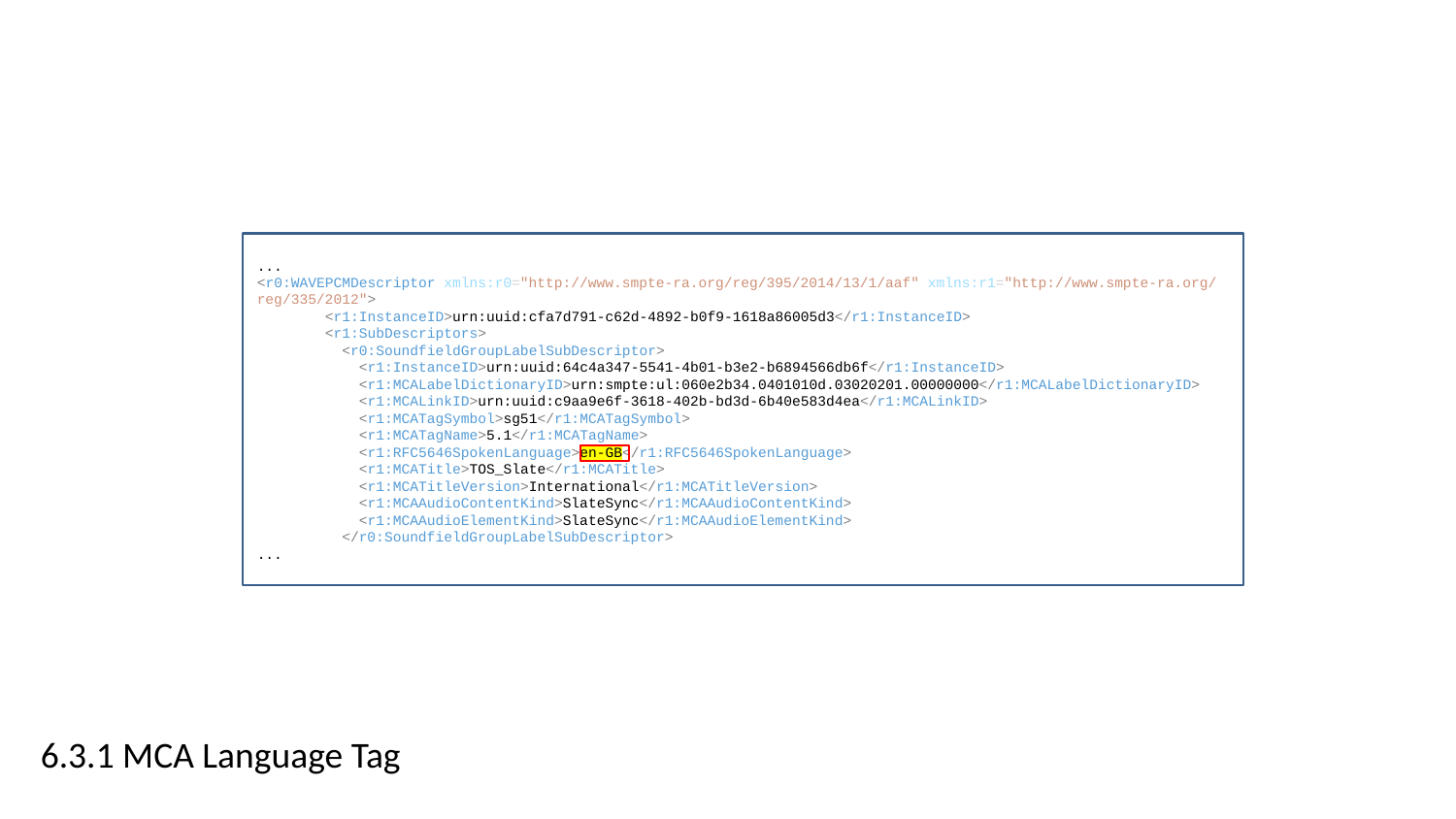

...
<r0:WAVEPCMDescriptor xmlns:r0="http://www.smpte-ra.org/reg/395/2014/13/1/aaf" xmlns:r1="http://www.smpte-ra.org/reg/335/2012">
        <r1:InstanceID>urn:uuid:cfa7d791-c62d-4892-b0f9-1618a86005d3</r1:InstanceID>
        <r1:SubDescriptors>
          <r0:SoundfieldGroupLabelSubDescriptor>
            <r1:InstanceID>urn:uuid:64c4a347-5541-4b01-b3e2-b6894566db6f</r1:InstanceID>
            <r1:MCALabelDictionaryID>urn:smpte:ul:060e2b34.0401010d.03020201.00000000</r1:MCALabelDictionaryID>
            <r1:MCALinkID>urn:uuid:c9aa9e6f-3618-402b-bd3d-6b40e583d4ea</r1:MCALinkID>
            <r1:MCATagSymbol>sg51</r1:MCATagSymbol>
            <r1:MCATagName>5.1</r1:MCATagName>
            <r1:RFC5646SpokenLanguage>en-GB</r1:RFC5646SpokenLanguage>
            <r1:MCATitle>TOS_Slate</r1:MCATitle>
            <r1:MCATitleVersion>International</r1:MCATitleVersion>
            <r1:MCAAudioContentKind>SlateSync</r1:MCAAudioContentKind>
            <r1:MCAAudioElementKind>SlateSync</r1:MCAAudioElementKind>
          </r0:SoundfieldGroupLabelSubDescriptor>
...

6.3.1 MCA Language Tag